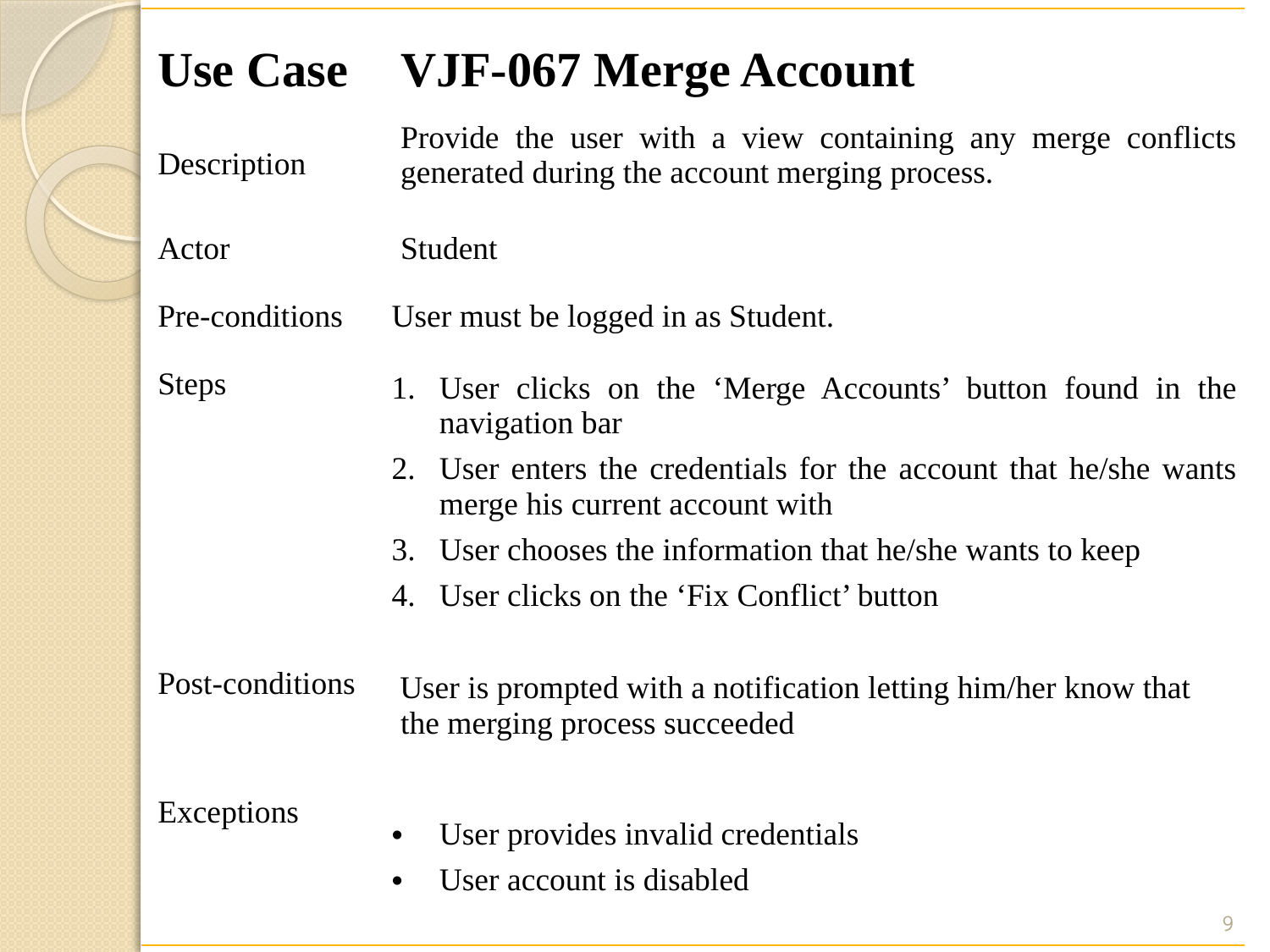

| Use Case | VJF-067 Merge Account |
| --- | --- |
| Description | Provide the user with a view containing any merge conflicts generated during the account merging process. |
| Actor | Student |
| Pre-conditions | User must be logged in as Student. |
| Steps | User clicks on the ‘Merge Accounts’ button found in the navigation bar User enters the credentials for the account that he/she wants merge his current account with User chooses the information that he/she wants to keep User clicks on the ‘Fix Conflict’ button |
| Post-conditions | User is prompted with a notification letting him/her know that the merging process succeeded |
| Exceptions | User provides invalid credentials User account is disabled |
9